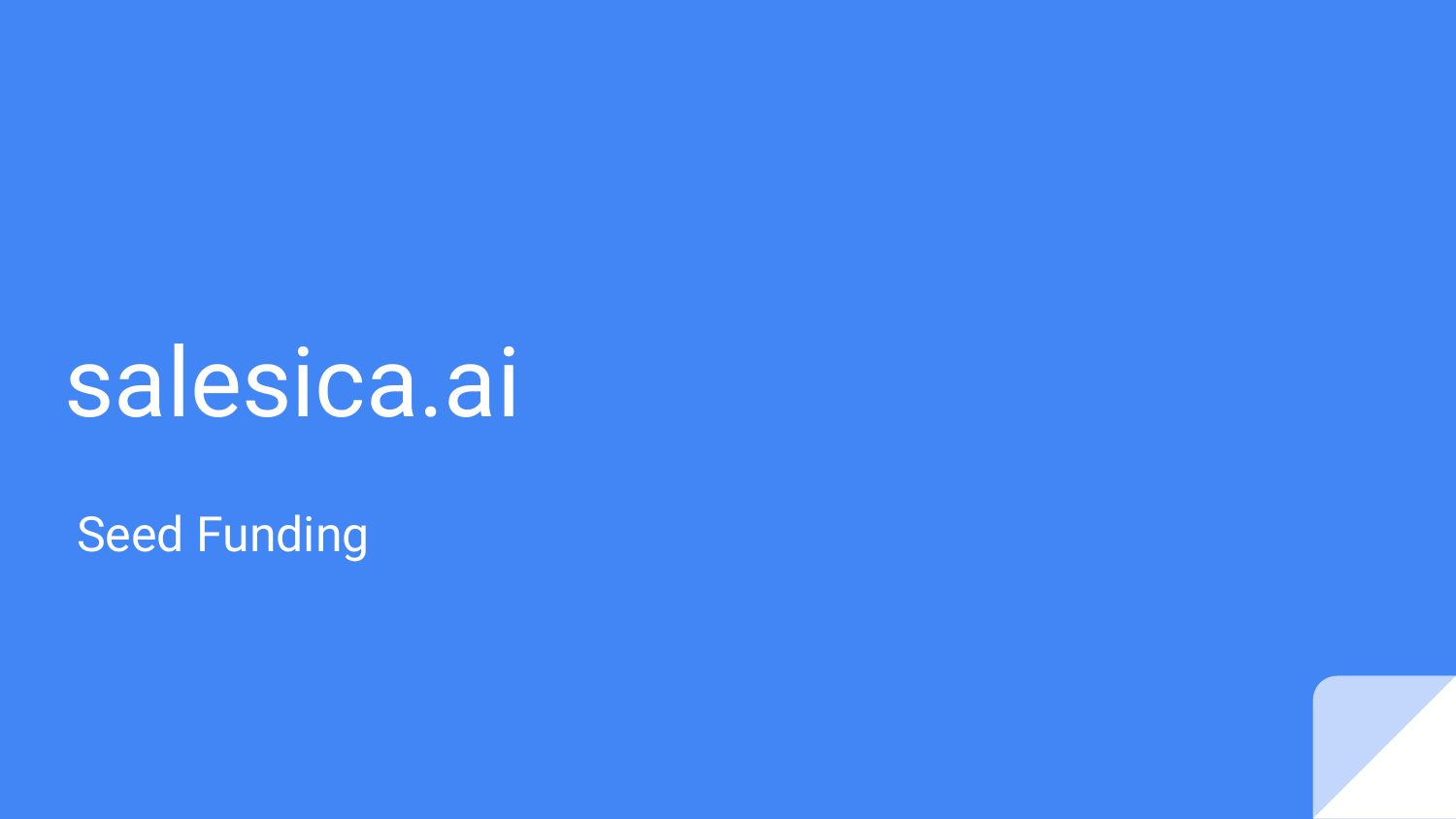

# salesica.ai
Edge up your sales force with Artificial Intelligence!
Seed Funding